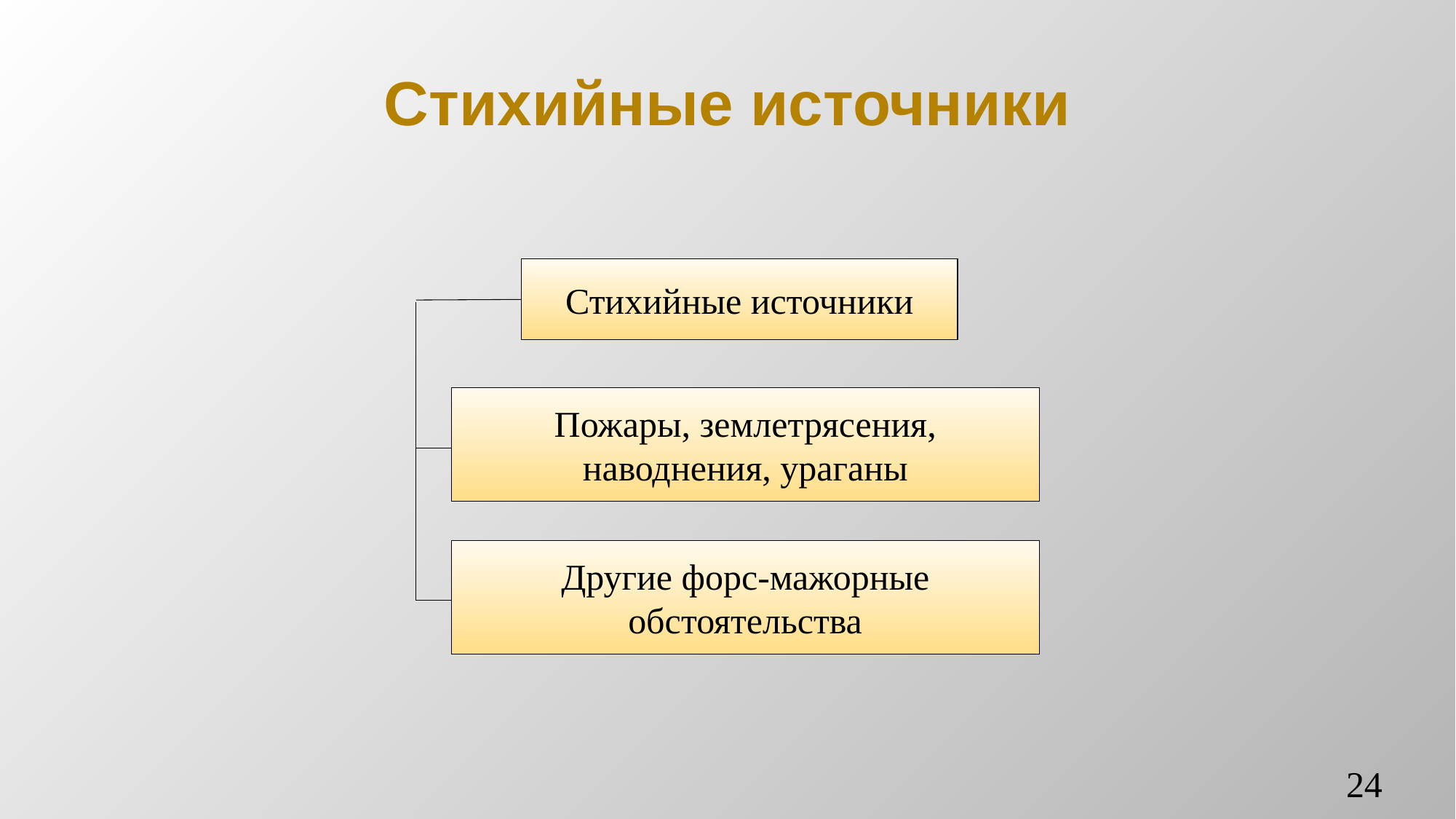

# Стихийные источники
Стихийные источники
Пожары, землетрясения,
наводнения, ураганы
Другие форс-мажорные
обстоятельства
24